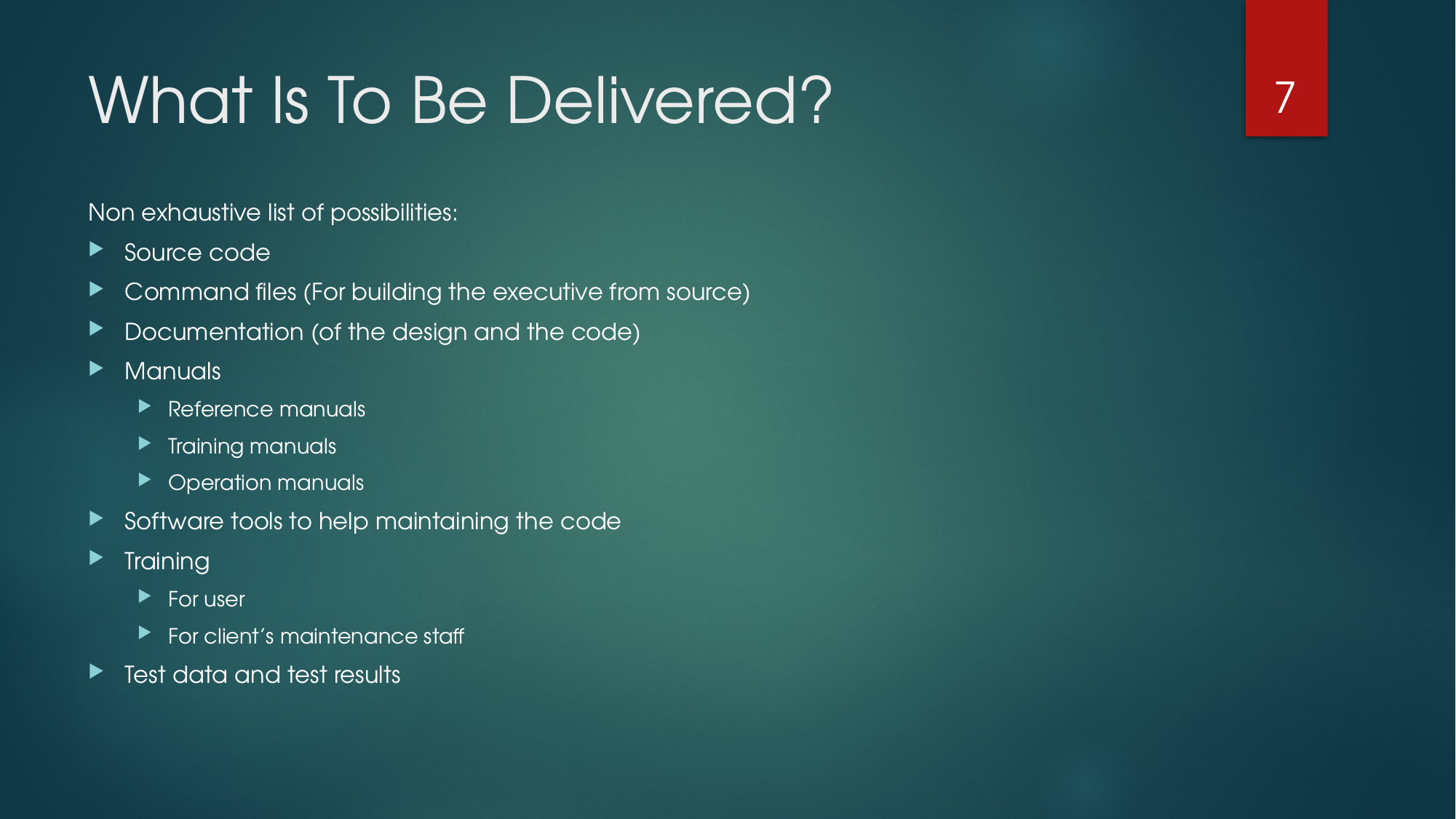

7
# What Is To Be Delivered?
Non exhaustive list of possibilities:
Source code
Command files (For building the executive from source)
Documentation (of the design and the code)
Manuals
Reference manuals
Training manuals
Operation manuals
Software tools to help maintaining the code
Training
For user
For client’s maintenance staff
Test data and test results